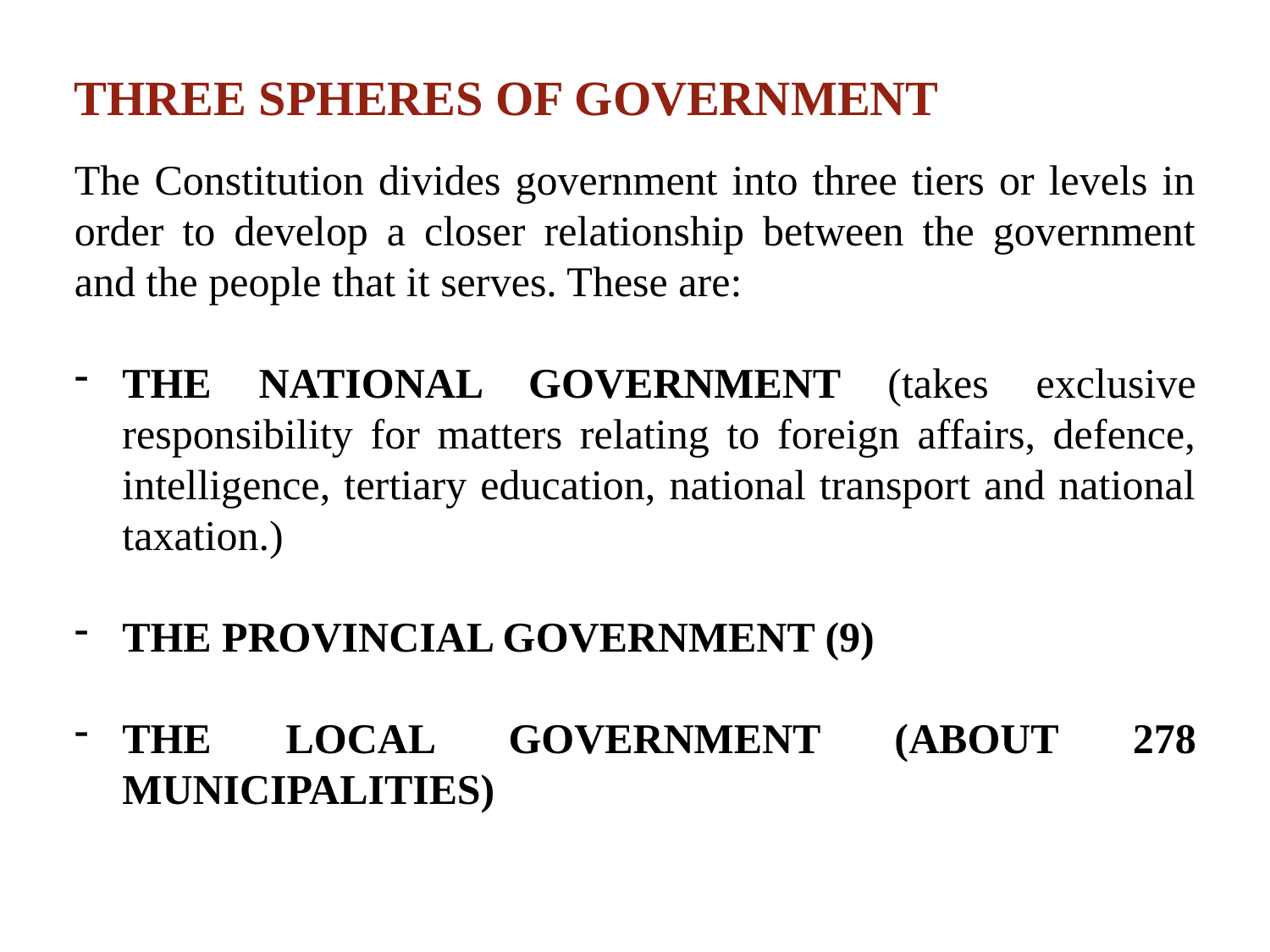

# THREE SPHERES OF GOVERNMENT
The Constitution divides government into three tiers or levels in order to develop a closer relationship between the government and the people that it serves. These are:

THE NATIONAL GOVERNMENT (takes exclusive responsibility for matters relating to foreign affairs, defence, intelligence, tertiary education, national transport and national taxation.)

THE PROVINCIAL GOVERNMENT (9)

THE LOCAL GOVERNMENT (ABOUT 278 MUNICIPALITIES)